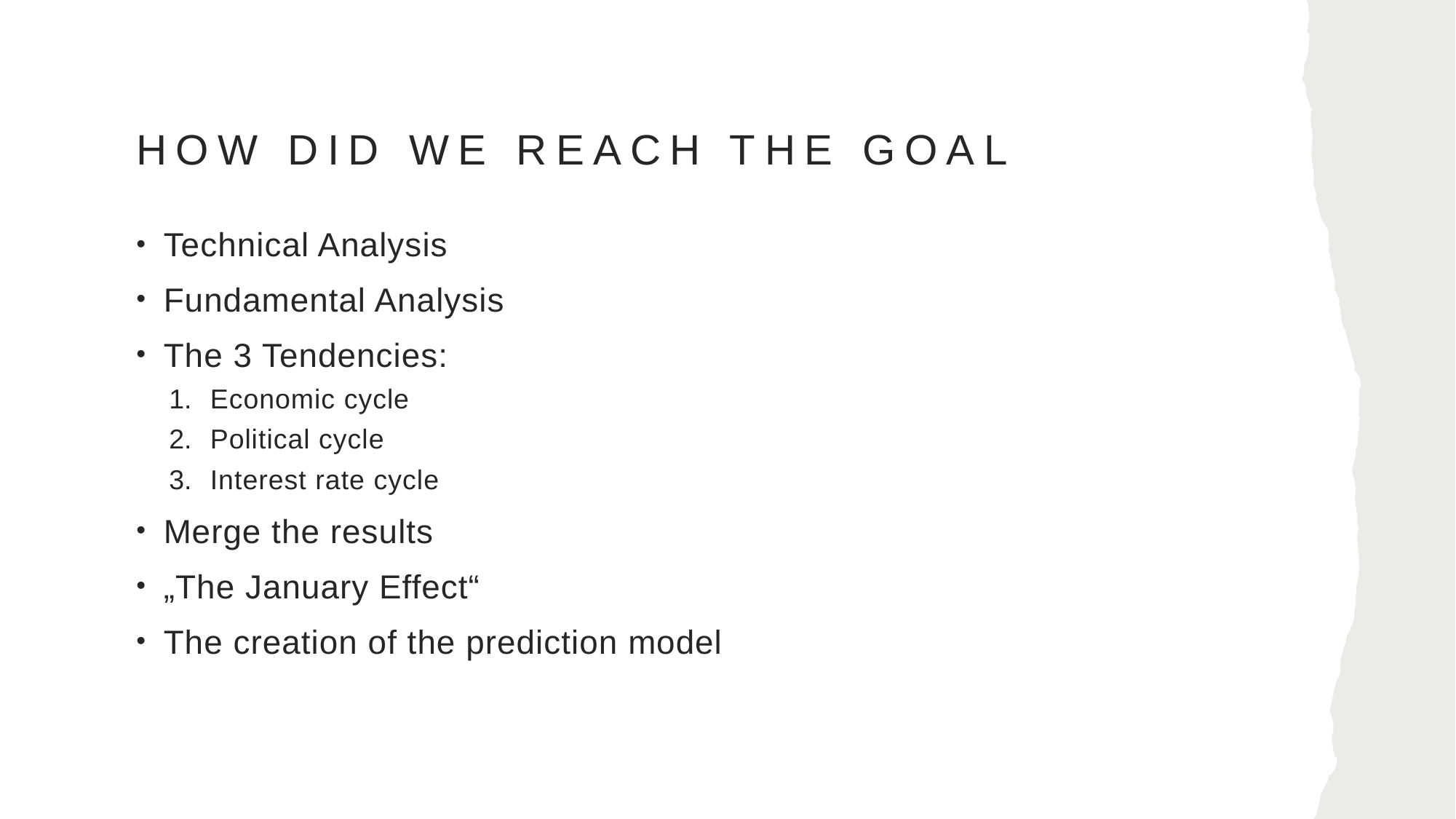

# How did we reach the goal
Technical Analysis
Fundamental Analysis
The 3 Tendencies:
Economic cycle
Political cycle
Interest rate cycle
Merge the results
„The January Effect“
The creation of the prediction model